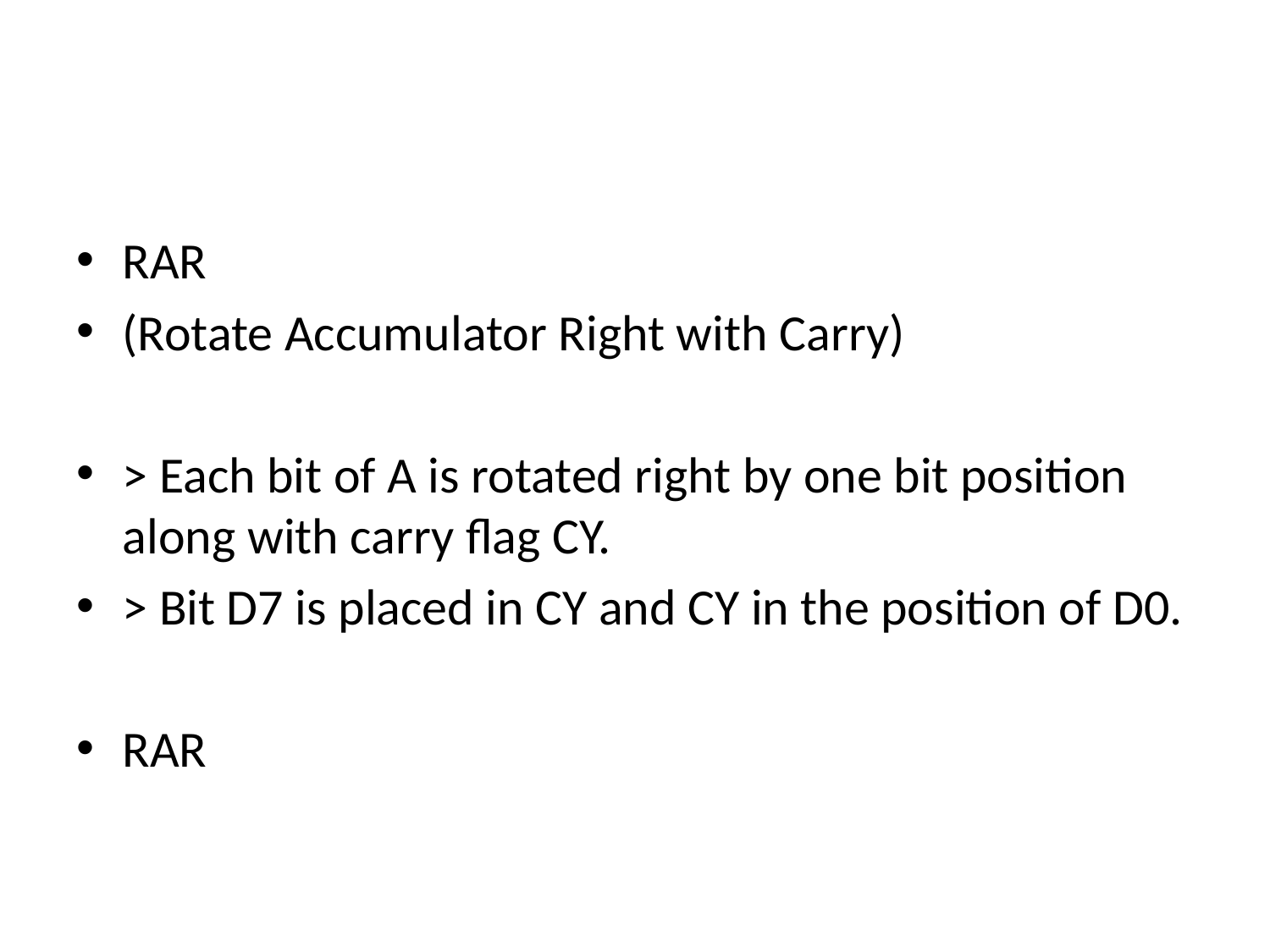

#
RAR
(Rotate Accumulator Right with Carry)

> Each bit of A is rotated right by one bit position along with carry flag CY.
> Bit D7 is placed in CY and CY in the position of D0.

RAR